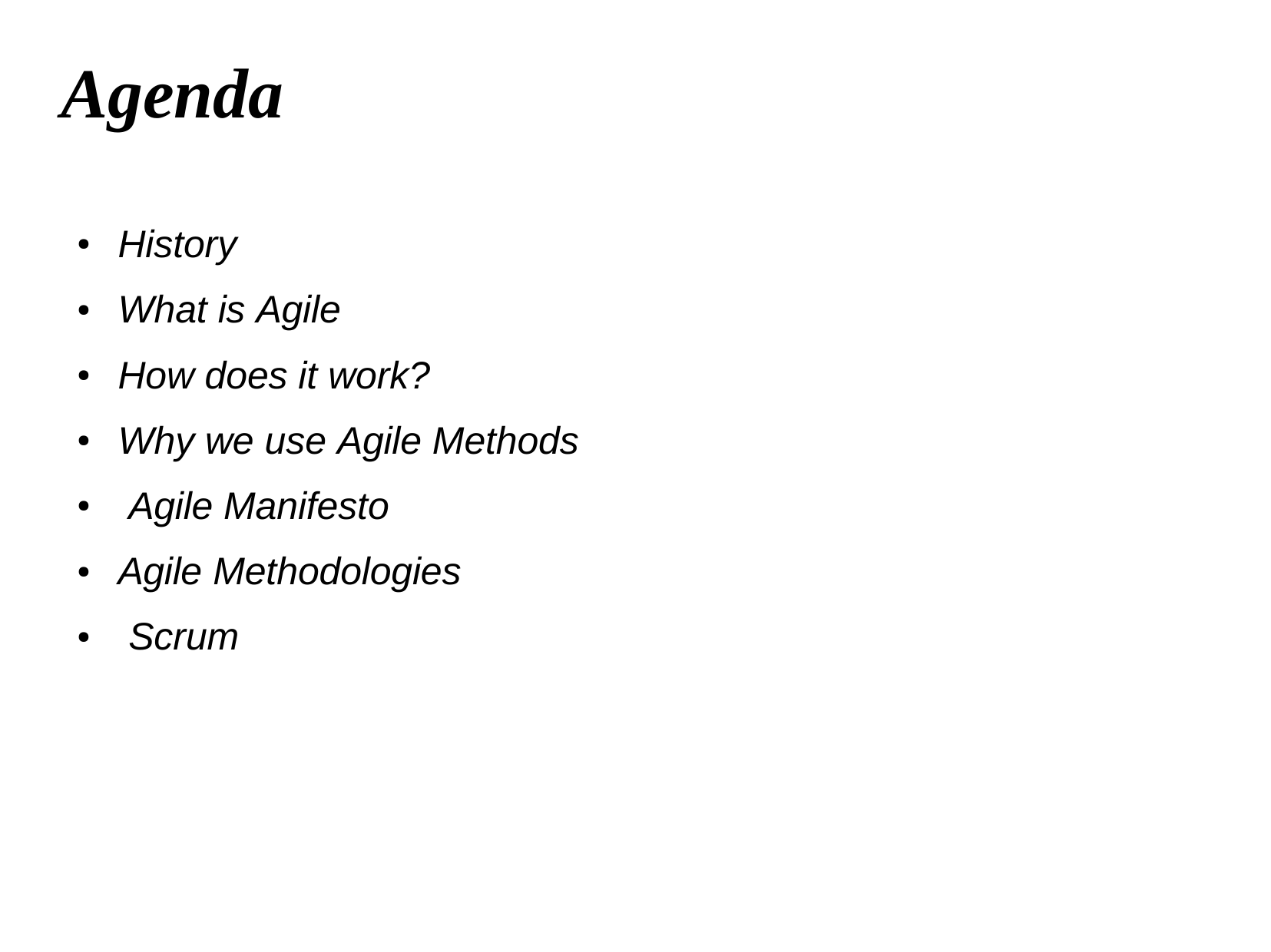

# Agenda
History
What is Agile
How does it work?
Why we use Agile Methods  Agile Manifesto
Agile Methodologies  Scrum
●
●
●
●
●
●
●